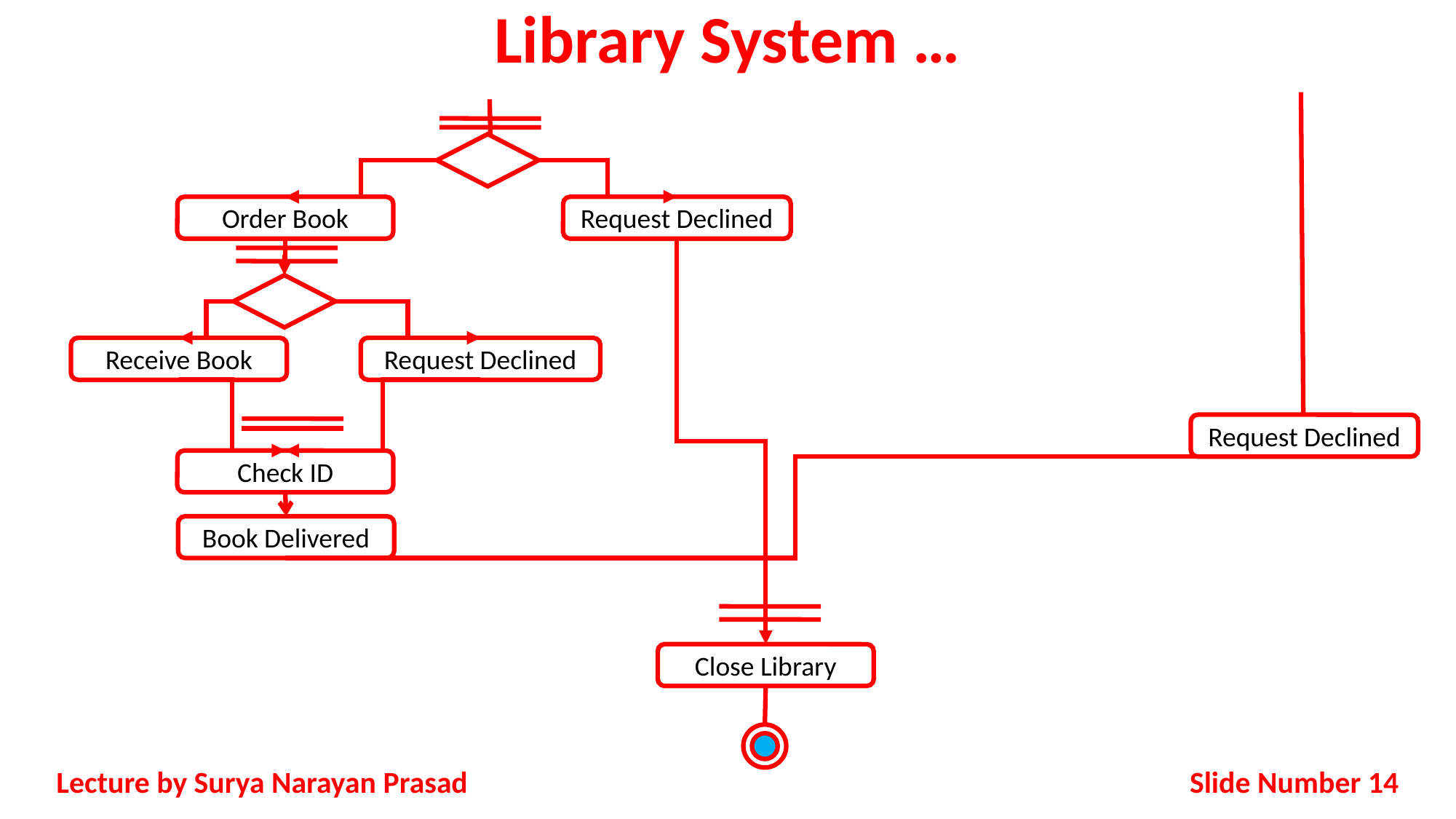

# Library System …

Order Book
Request Declined

Receive Book
Request Declined
Check ID
Request Declined
Book Delivered
Close Library

Slide Number 14
Lecture by Surya Narayan Prasad